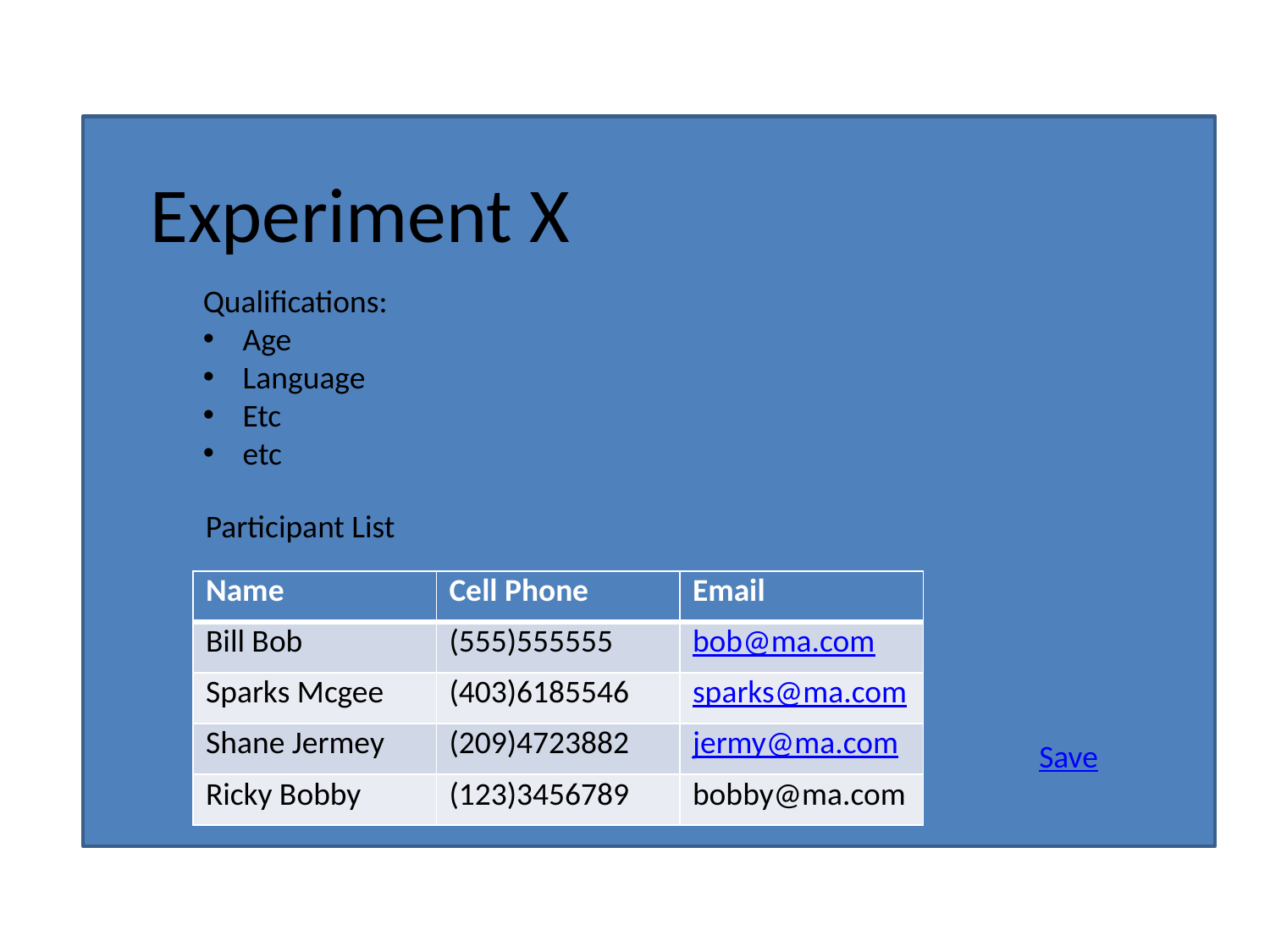

Experiment X
Qualifications:
Age
Language
Etc
etc
Participant List
| Name | Cell Phone | Email |
| --- | --- | --- |
| Bill Bob | (555)555555 | bob@ma.com |
| Sparks Mcgee | (403)6185546 | sparks@ma.com |
| Shane Jermey | (209)4723882 | jermy@ma.com |
| Ricky Bobby | (123)3456789 | bobby@ma.com |
Save